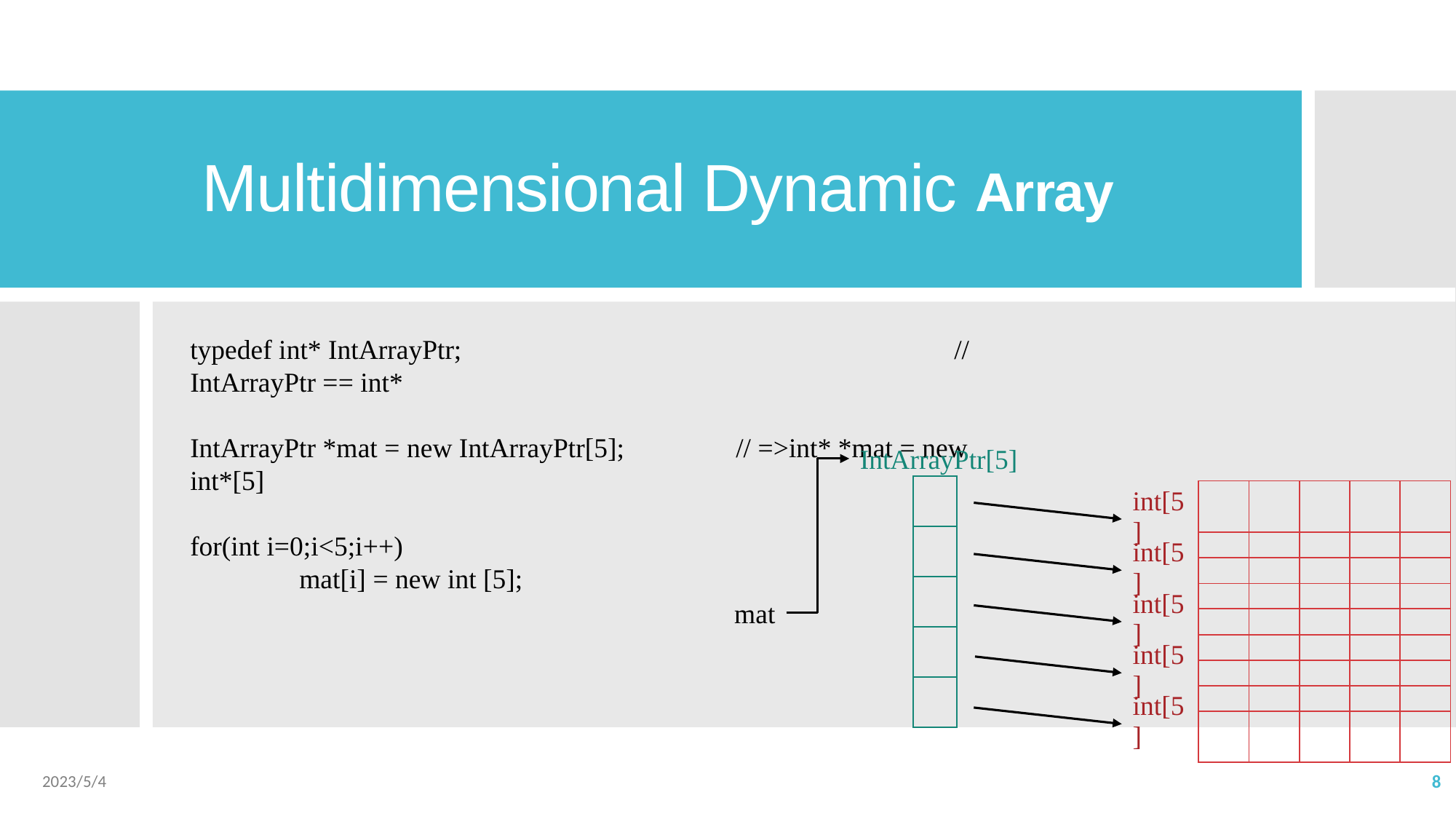

# Multidimensional Dynamic Array

typedef int* IntArrayPtr;					// IntArrayPtr == int*

IntArrayPtr *mat = new IntArrayPtr[5];		// =>int* *mat = new int*[5]

for(int i=0;i<5;i++)
	mat[i] = new int [5];
IntArrayPtr[5]
|  |
| --- |
|  |
|  |
|  |
|  |
| int[5] |  |  |  |  |  |
| --- | --- | --- | --- | --- | --- |
| int[5] |  |  |  |  |  |
| --- | --- | --- | --- | --- | --- |
| int[5] |  |  |  |  |  |
| --- | --- | --- | --- | --- | --- |
mat
| int[5] |  |  |  |  |  |
| --- | --- | --- | --- | --- | --- |
| int[5] |  |  |  |  |  |
| --- | --- | --- | --- | --- | --- |
2023/5/4
8